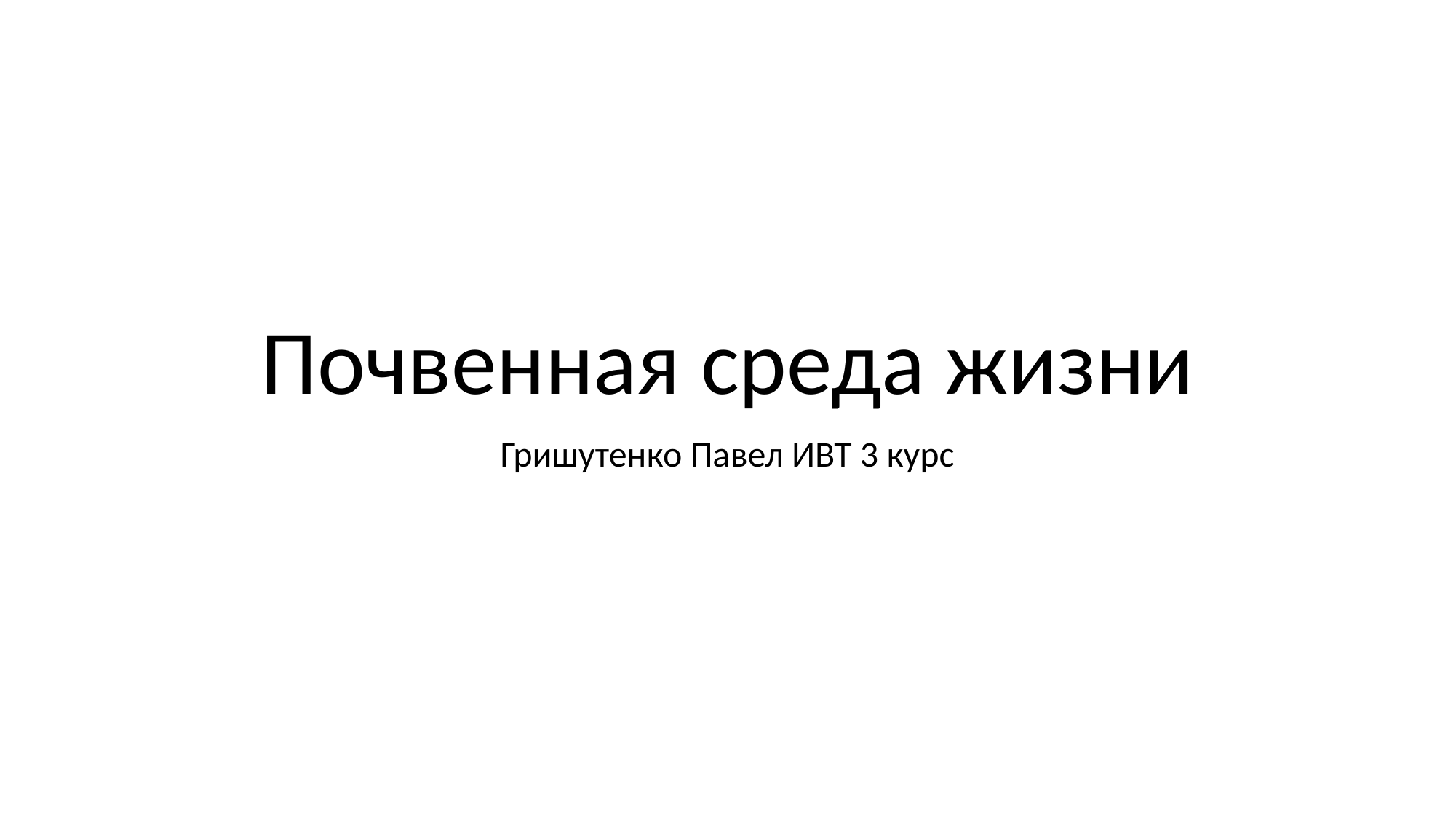

# Почвенная среда жизни
Гришутенко Павел ИВТ 3 курс